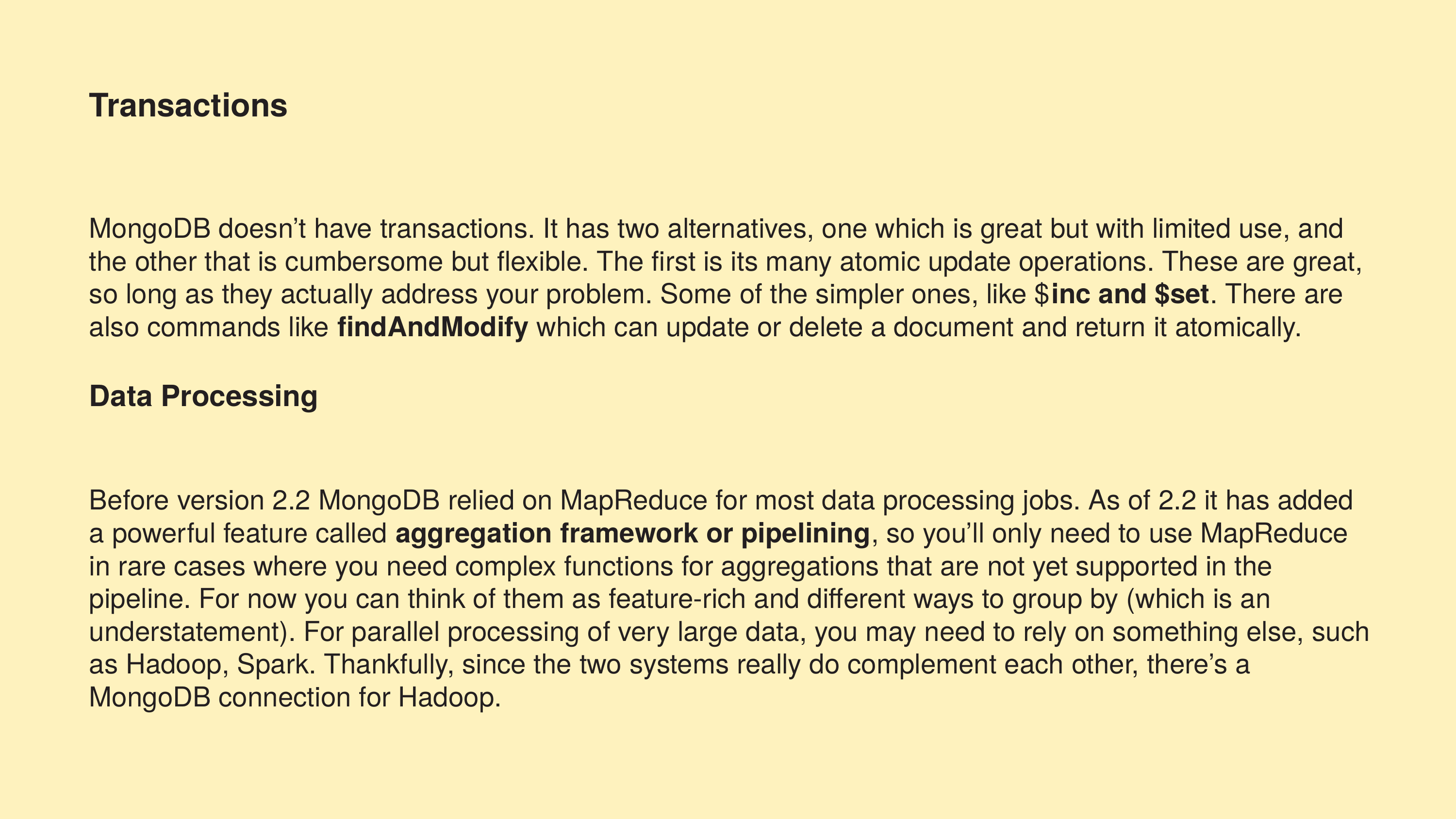

# Transactions

MongoDB doesn’t have transactions. It has two alternatives, one which is great but with limited use, and the other that is cumbersome but flexible. The first is its many atomic update operations. These are great, so long as they actually address your problem. Some of the simpler ones, like $inc and $set. There are also commands like findAndModify which can update or delete a document and return it atomically.

Data Processing

Before version 2.2 MongoDB relied on MapReduce for most data processing jobs. As of 2.2 it has added a powerful feature called aggregation framework or pipelining, so you’ll only need to use MapReduce in rare cases where you need complex functions for aggregations that are not yet supported in the pipeline. For now you can think of them as feature-rich and different ways to group by (which is an understatement). For parallel processing of very large data, you may need to rely on something else, such as Hadoop, Spark. Thankfully, since the two systems really do complement each other, there’s a MongoDB connection for Hadoop.